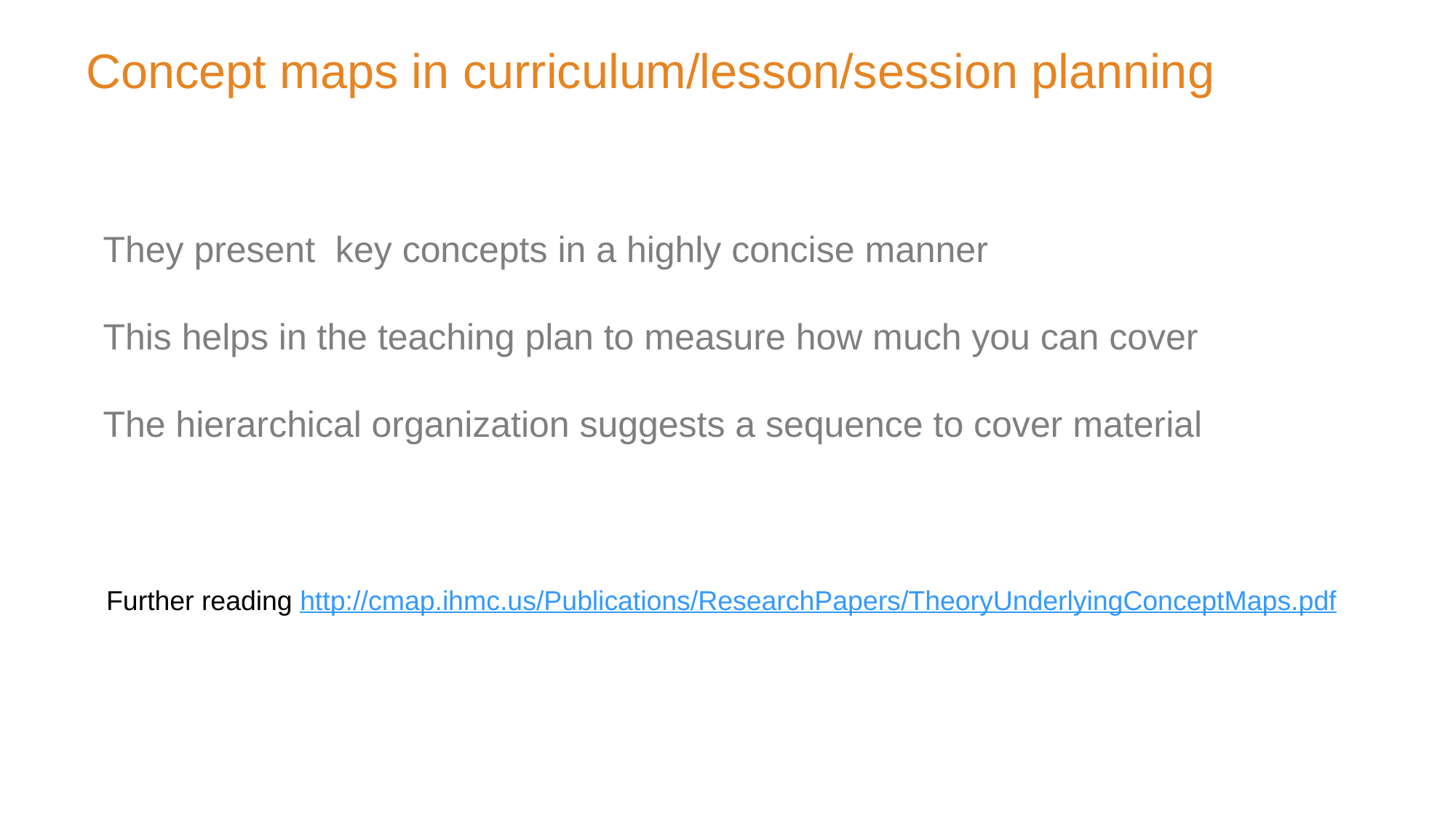

# Concept maps in curriculum/lesson/session planning
They present  key concepts in a highly concise manner
This helps in the teaching plan to measure how much you can cover
The hierarchical organization suggests a sequence to cover material
Further reading http://cmap.ihmc.us/Publications/ResearchPapers/TheoryUnderlyingConceptMaps.pdf